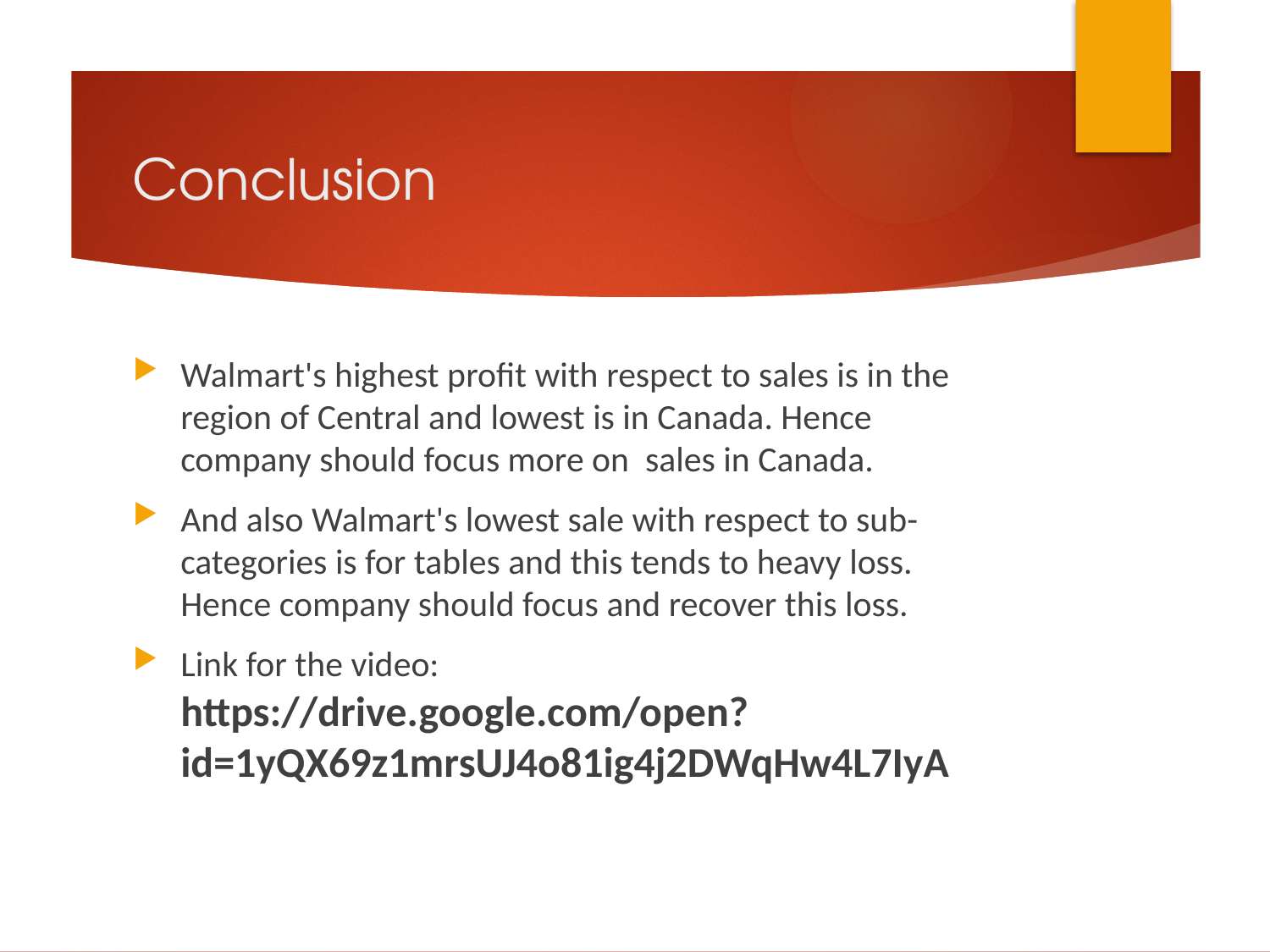

# Conclusion
Walmart's highest profit with respect to sales is in the region of Central and lowest is in Canada. Hence company should focus more on  sales in Canada.
And also Walmart's lowest sale with respect to sub-categories is for tables and this tends to heavy loss. Hence company should focus and recover this loss.
Link for the video: https://drive.google.com/open?id=1yQX69z1mrsUJ4o81ig4j2DWqHw4L7IyA